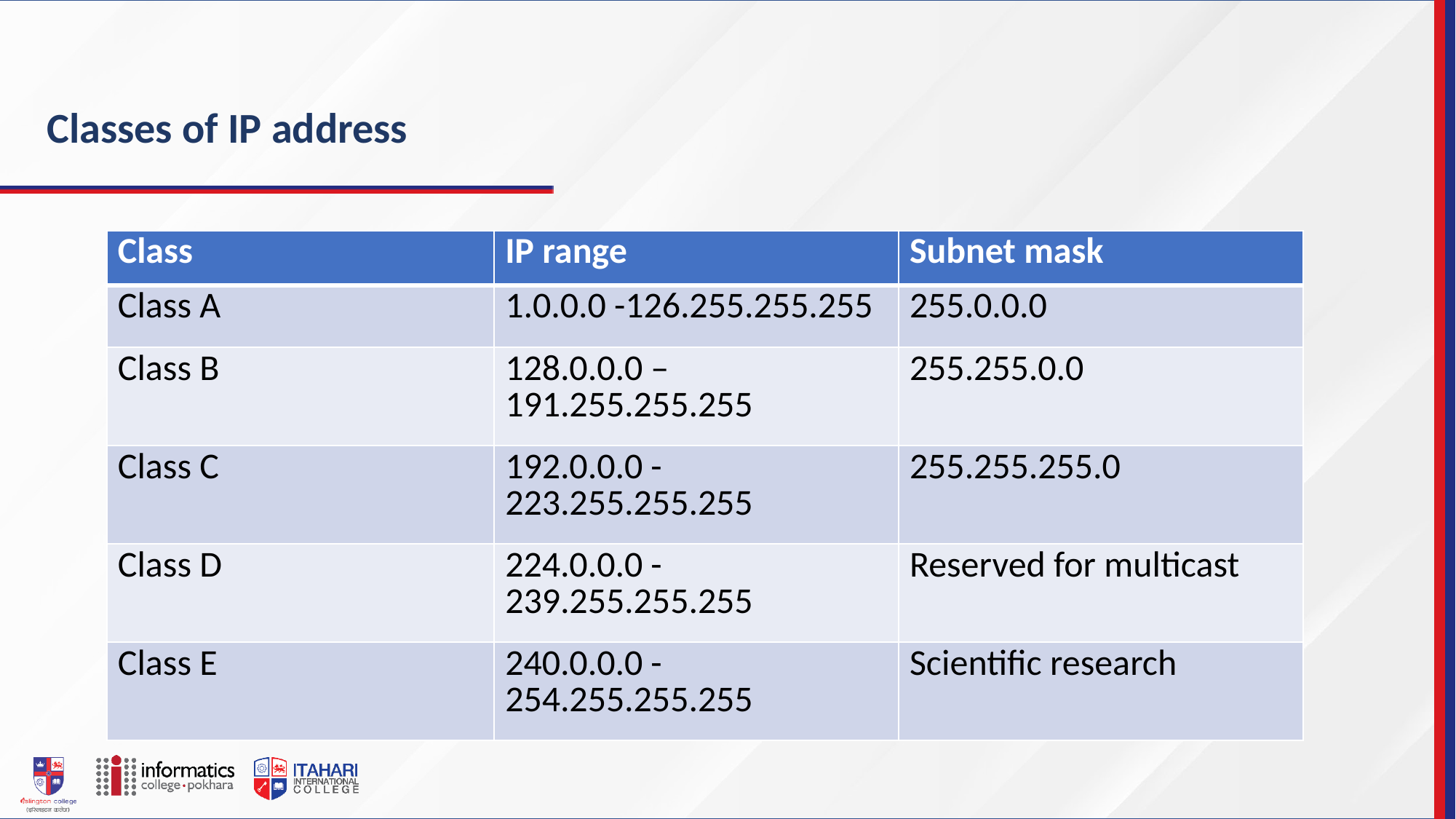

Classes of IP address

| Class | IP range | Subnet mask |
| --- | --- | --- |
| Class A | 1.0.0.0 -126.255.255.255 | 255.0.0.0 |
| Class B | 128.0.0.0 – 191.255.255.255 | 255.255.0.0 |
| Class C | 192.0.0.0 -223.255.255.255 | 255.255.255.0 |
| Class D | 224.0.0.0 -239.255.255.255 | Reserved for multicast |
| Class E | 240.0.0.0 -254.255.255.255 | Scientific research |